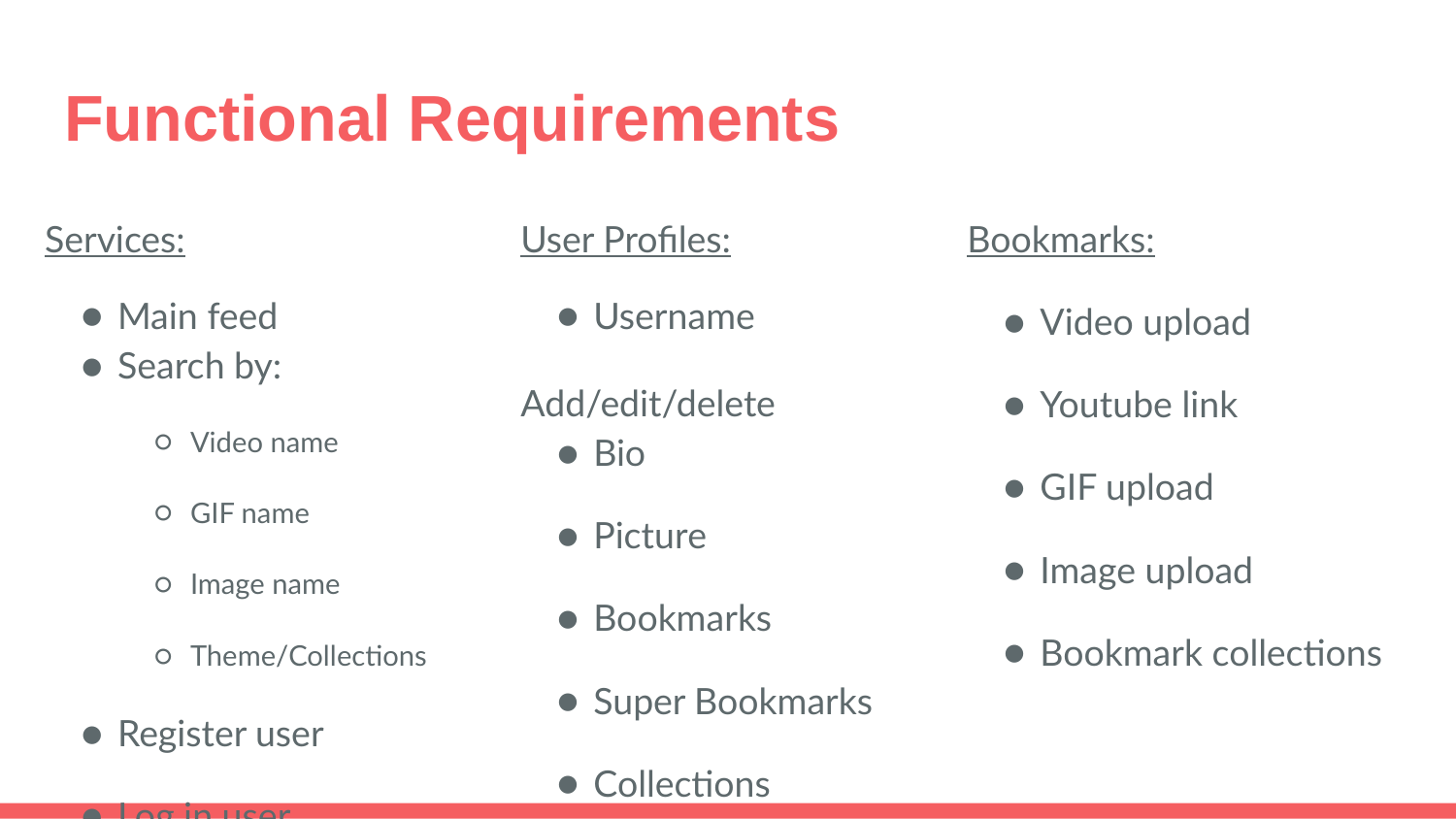

# Functional Requirements
Services:
Main feed
Search by:
Video name
GIF name
Image name
Theme/Collections
Register user
Log in user
User Profiles:
Username
Add/edit/delete
Bio
Picture
Bookmarks
Super Bookmarks
Collections
Bookmarks:
Video upload
Youtube link
GIF upload
Image upload
Bookmark collections